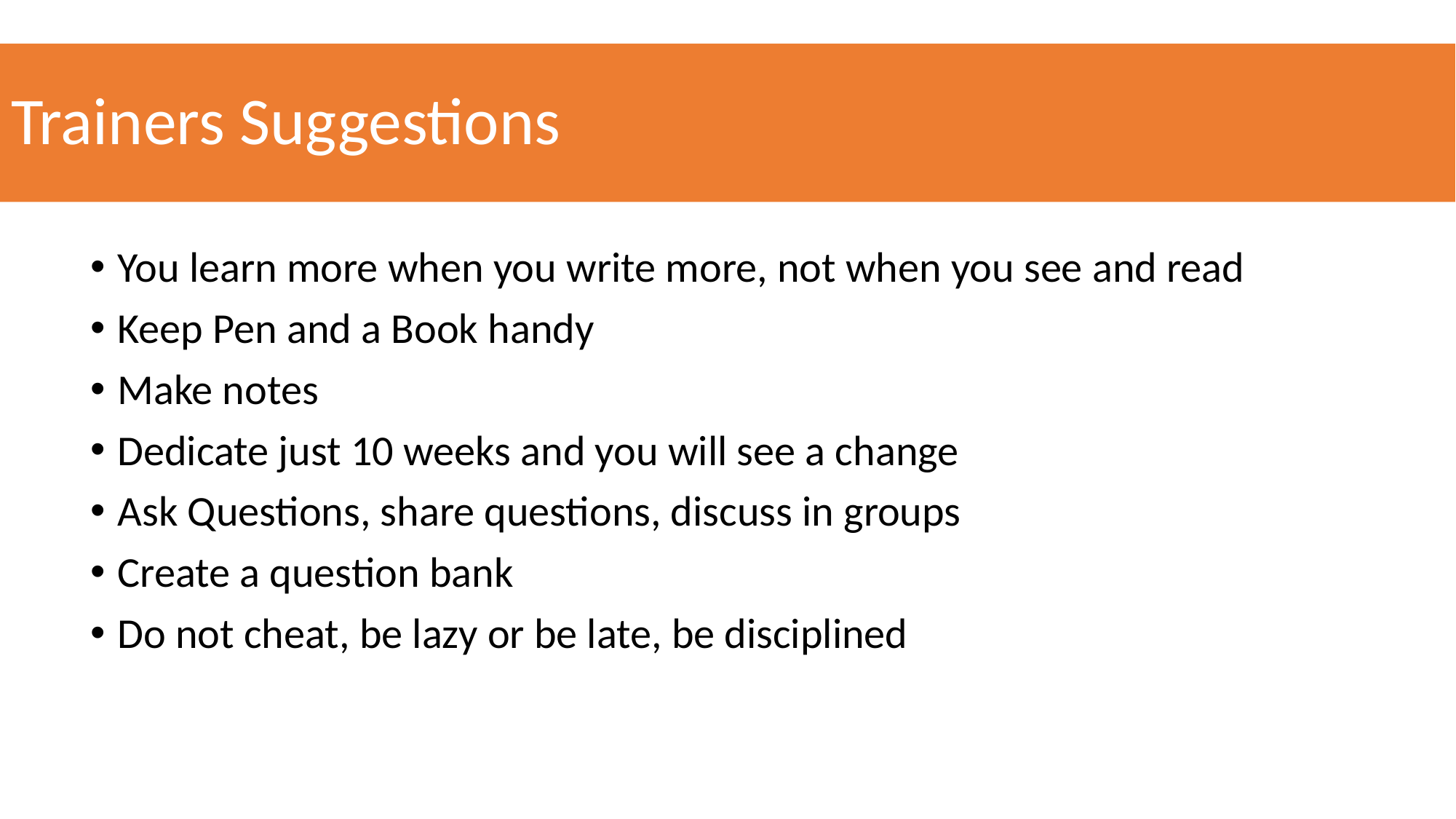

# Trainers Suggestions
You learn more when you write more, not when you see and read
Keep Pen and a Book handy
Make notes
Dedicate just 10 weeks and you will see a change
Ask Questions, share questions, discuss in groups
Create a question bank
Do not cheat, be lazy or be late, be disciplined